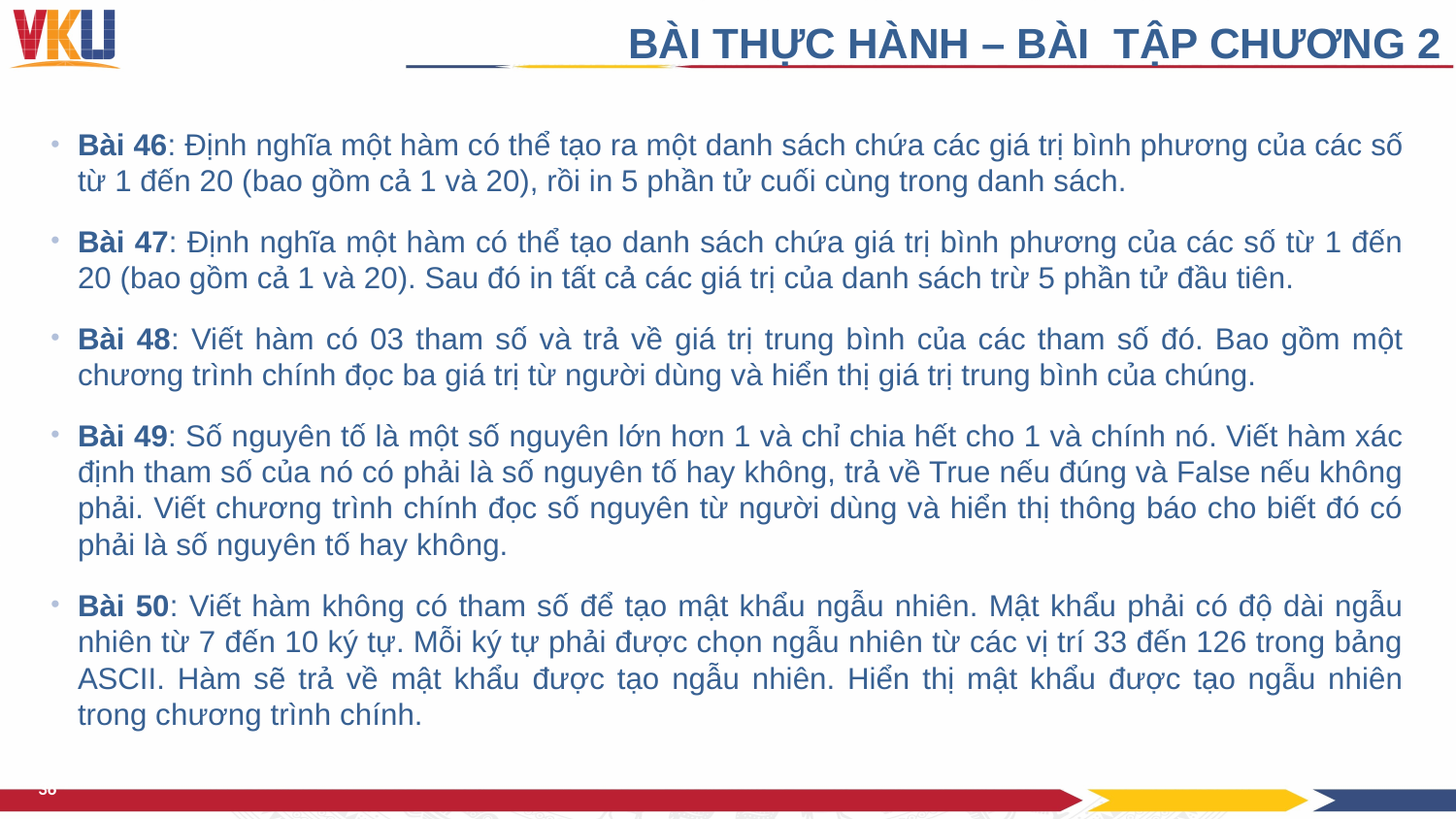

BÀI THỰC HÀNH – BÀI  TẬP CHƯƠNG 2
Bài 46: Định nghĩa một hàm có thể tạo ra một danh sách chứa các giá trị bình phương của các số từ 1 đến 20 (bao gồm cả 1 và 20), rồi in 5 phần tử cuối cùng trong danh sách.
Bài 47: Định nghĩa một hàm có thể tạo danh sách chứa giá trị bình phương của các số từ 1 đến 20 (bao gồm cả 1 và 20). Sau đó in tất cả các giá trị của danh sách trừ 5 phần tử đầu tiên.
Bài 48: Viết hàm có 03 tham số và trả về giá trị trung bình của các tham số đó. Bao gồm một chương trình chính đọc ba giá trị từ người dùng và hiển thị giá trị trung bình của chúng.
Bài 49: Số nguyên tố là một số nguyên lớn hơn 1 và chỉ chia hết cho 1 và chính nó. Viết hàm xác định tham số của nó có phải là số nguyên tố hay không, trả về True nếu đúng và False nếu không phải. Viết chương trình chính đọc số nguyên từ người dùng và hiển thị thông báo cho biết đó có phải là số nguyên tố hay không.
Bài 50: Viết hàm không có tham số để tạo mật khẩu ngẫu nhiên. Mật khẩu phải có độ dài ngẫu nhiên từ 7 đến 10 ký tự. Mỗi ký tự phải được chọn ngẫu nhiên từ các vị trí 33 đến 126 trong bảng ASCII. Hàm sẽ trả về mật khẩu được tạo ngẫu nhiên. Hiển thị mật khẩu được tạo ngẫu nhiên trong chương trình chính.
36